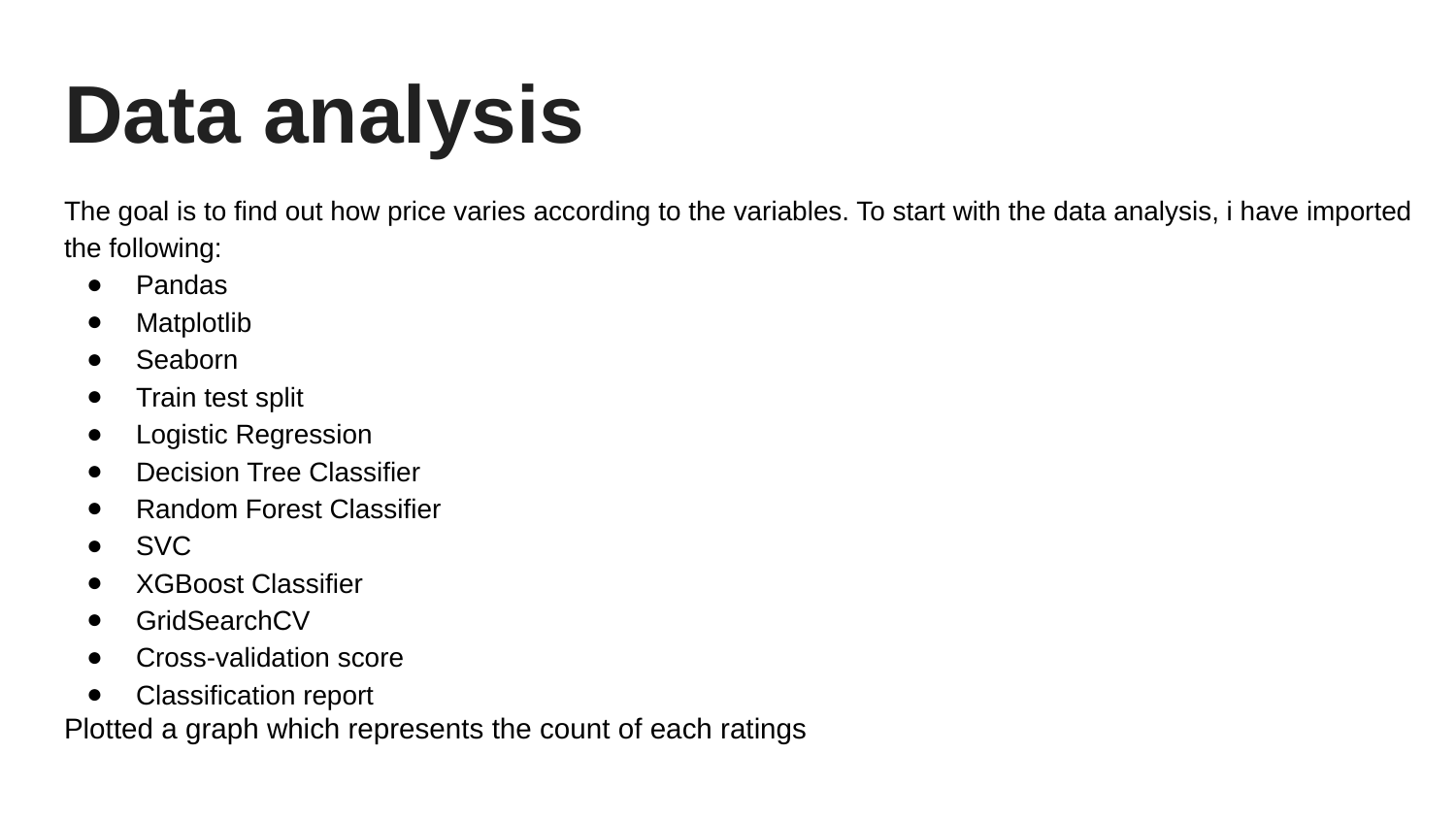

# Data analysis
The goal is to find out how price varies according to the variables. To start with the data analysis, i have imported the following:
Pandas
Matplotlib
Seaborn
Train test split
Logistic Regression
Decision Tree Classifier
Random Forest Classifier
SVC
XGBoost Classifier
GridSearchCV
Cross-validation score
Classification report
Plotted a graph which represents the count of each ratings